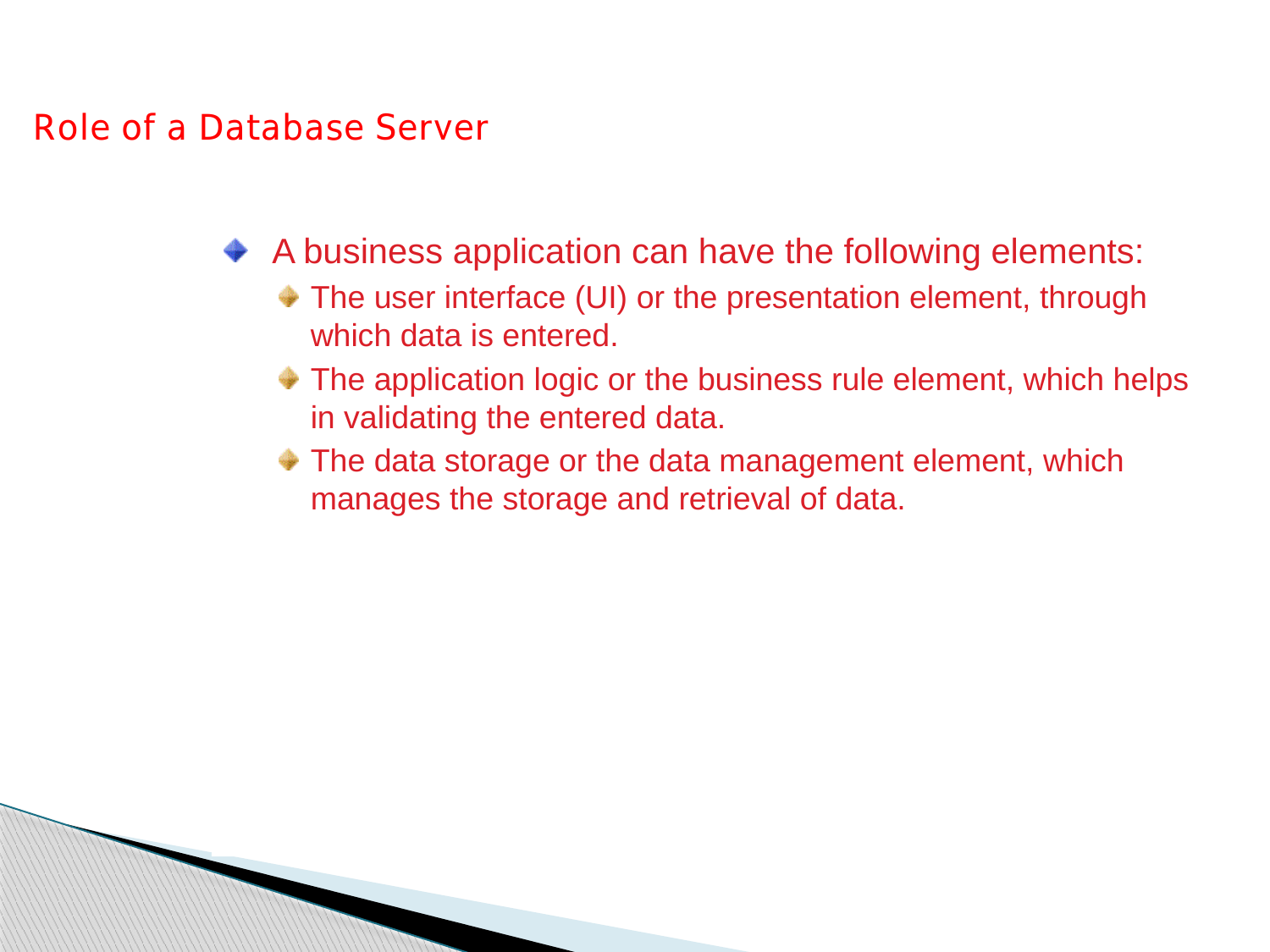

Role of a Database Server
A business application can have the following elements:
The user interface (UI) or the presentation element, through which data is entered.
The application logic or the business rule element, which helps in validating the entered data.
The data storage or the data management element, which manages the storage and retrieval of data.